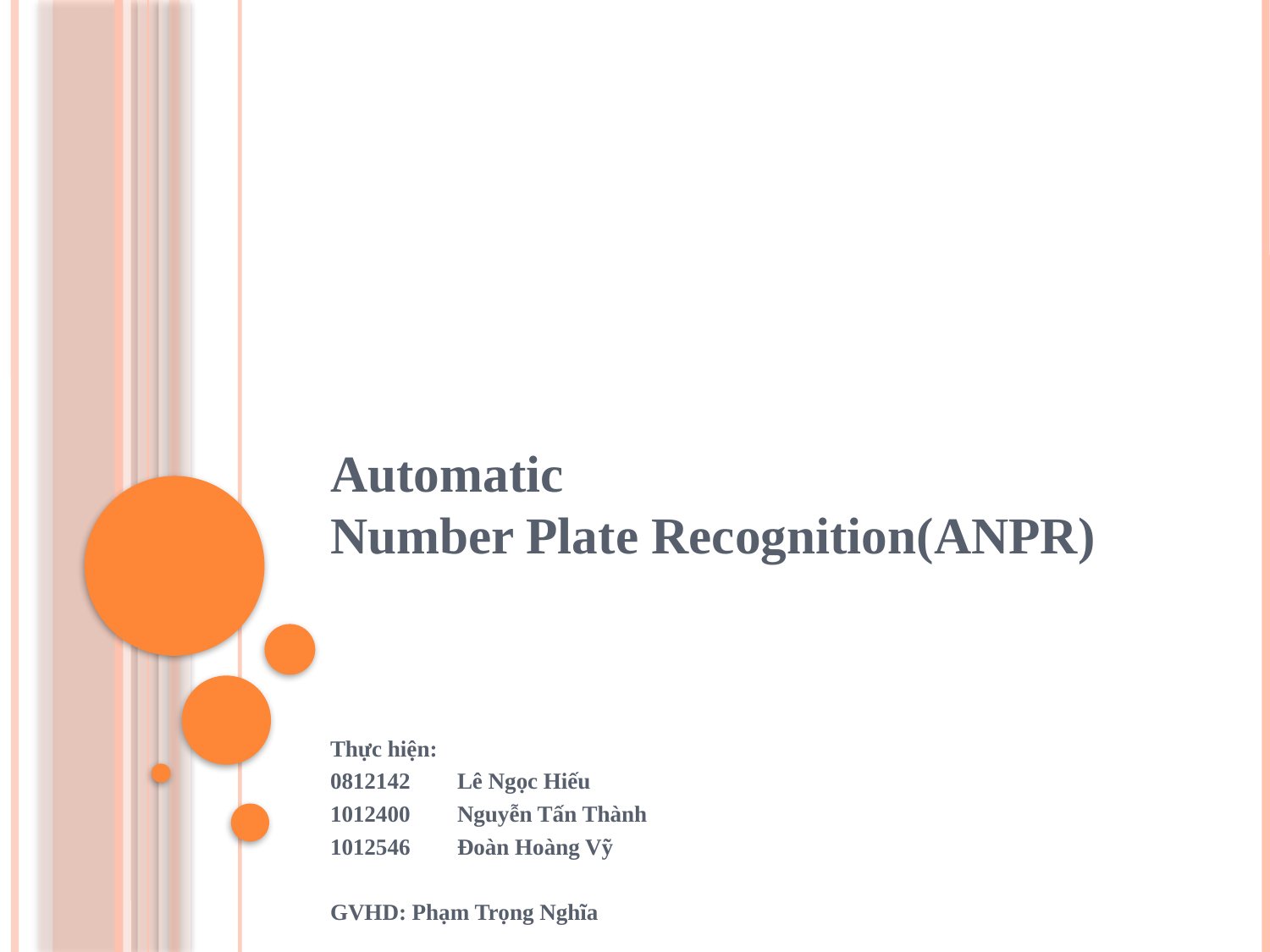

# Automatic Number Plate Recognition(ANPR)

Thực hiện:
0812142 	Lê Ngọc Hiếu
1012400	Nguyễn Tấn Thành
1012546	Đoàn Hoàng Vỹ

GVHD: Phạm Trọng Nghĩa